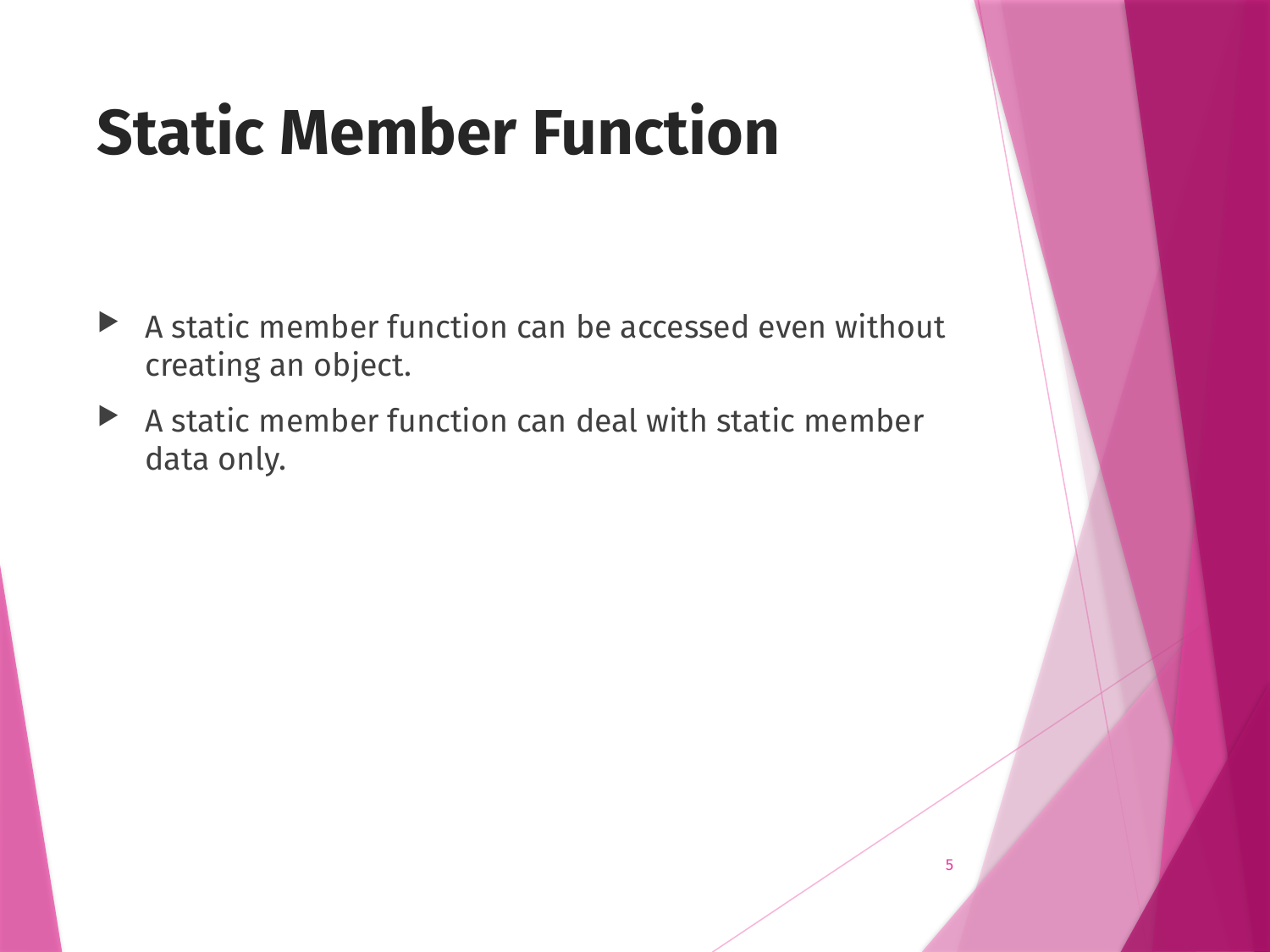

# Static Member Function
A static member function can be accessed even without creating an object.
A static member function can deal with static member data only.
5